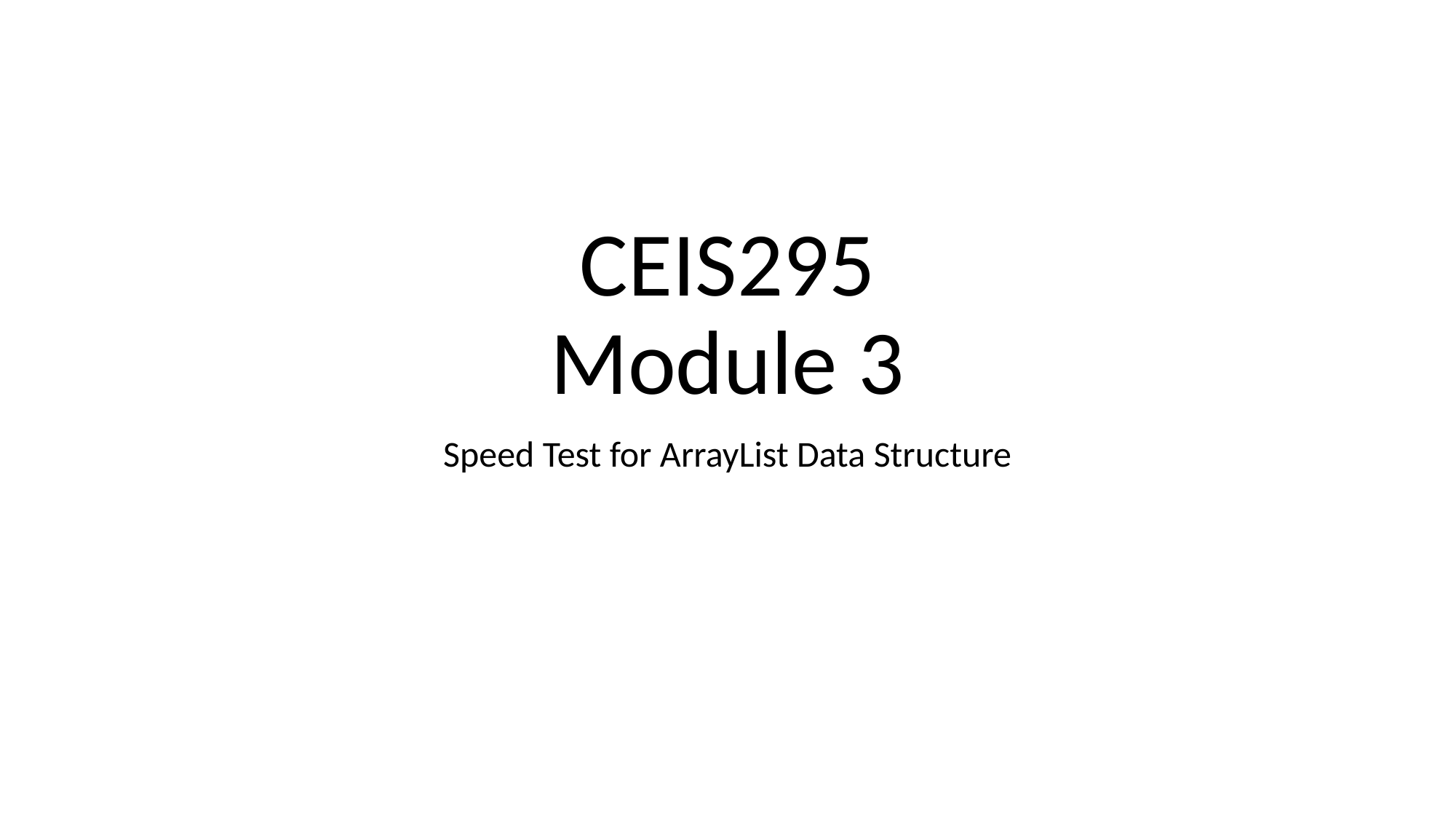

# CEIS295 Module 3
Speed Test for ArrayList Data Structure